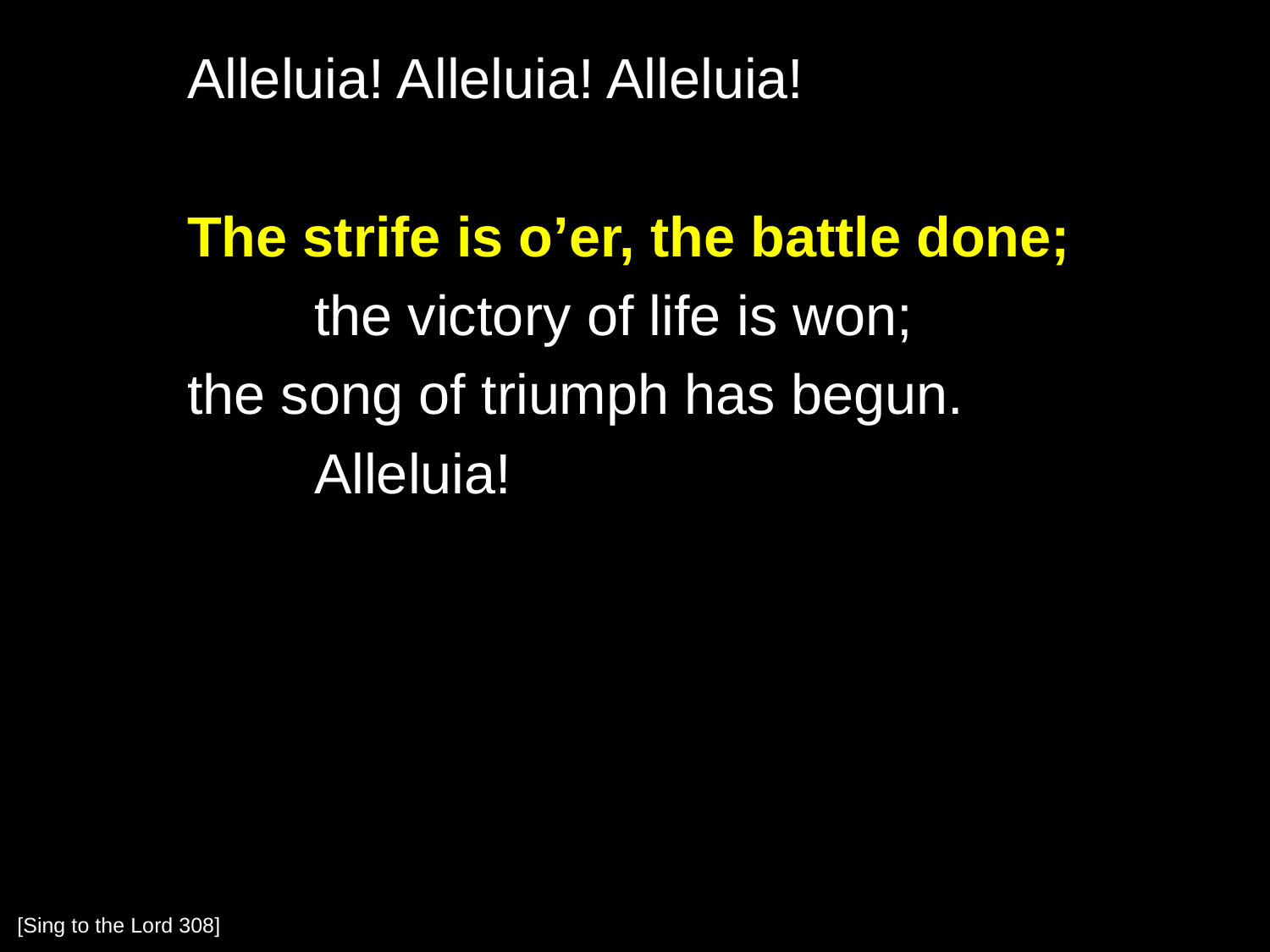

Alleluia! Alleluia! Alleluia!

	The strife is o’er, the battle done;
		the victory of life is won;
	the song of triumph has begun.
		Alleluia!

[Sing to the Lord 308]